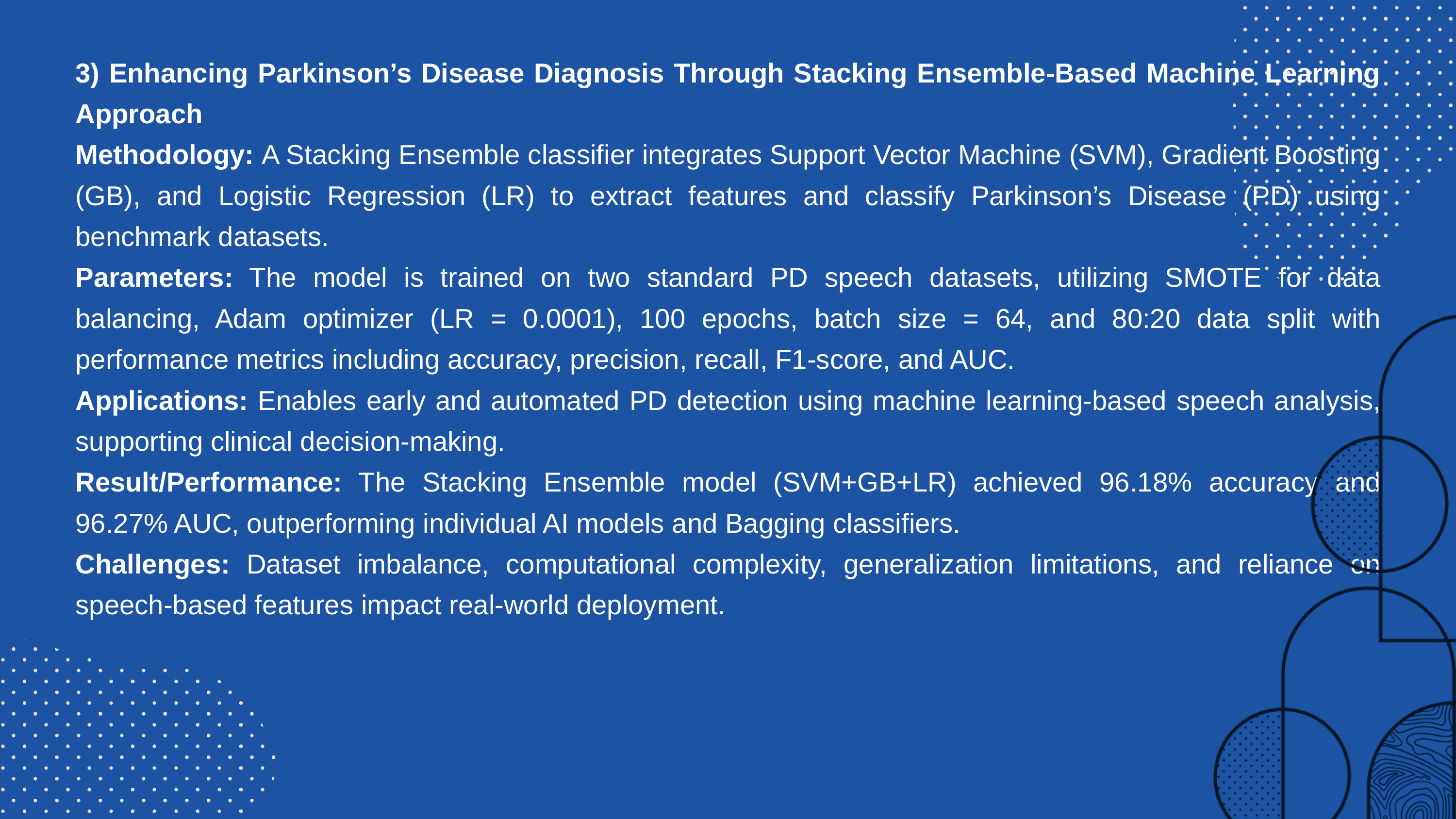

3) Enhancing Parkinson’s Disease Diagnosis Through Stacking Ensemble-Based Machine Learning Approach
Methodology: A Stacking Ensemble classifier integrates Support Vector Machine (SVM), Gradient Boosting (GB), and Logistic Regression (LR) to extract features and classify Parkinson’s Disease (PD) using benchmark datasets.
Parameters: The model is trained on two standard PD speech datasets, utilizing SMOTE for data balancing, Adam optimizer (LR = 0.0001), 100 epochs, batch size = 64, and 80:20 data split with performance metrics including accuracy, precision, recall, F1-score, and AUC.
Applications: Enables early and automated PD detection using machine learning-based speech analysis, supporting clinical decision-making.
Result/Performance: The Stacking Ensemble model (SVM+GB+LR) achieved 96.18% accuracy and 96.27% AUC, outperforming individual AI models and Bagging classifiers.
Challenges: Dataset imbalance, computational complexity, generalization limitations, and reliance on speech-based features impact real-world deployment.